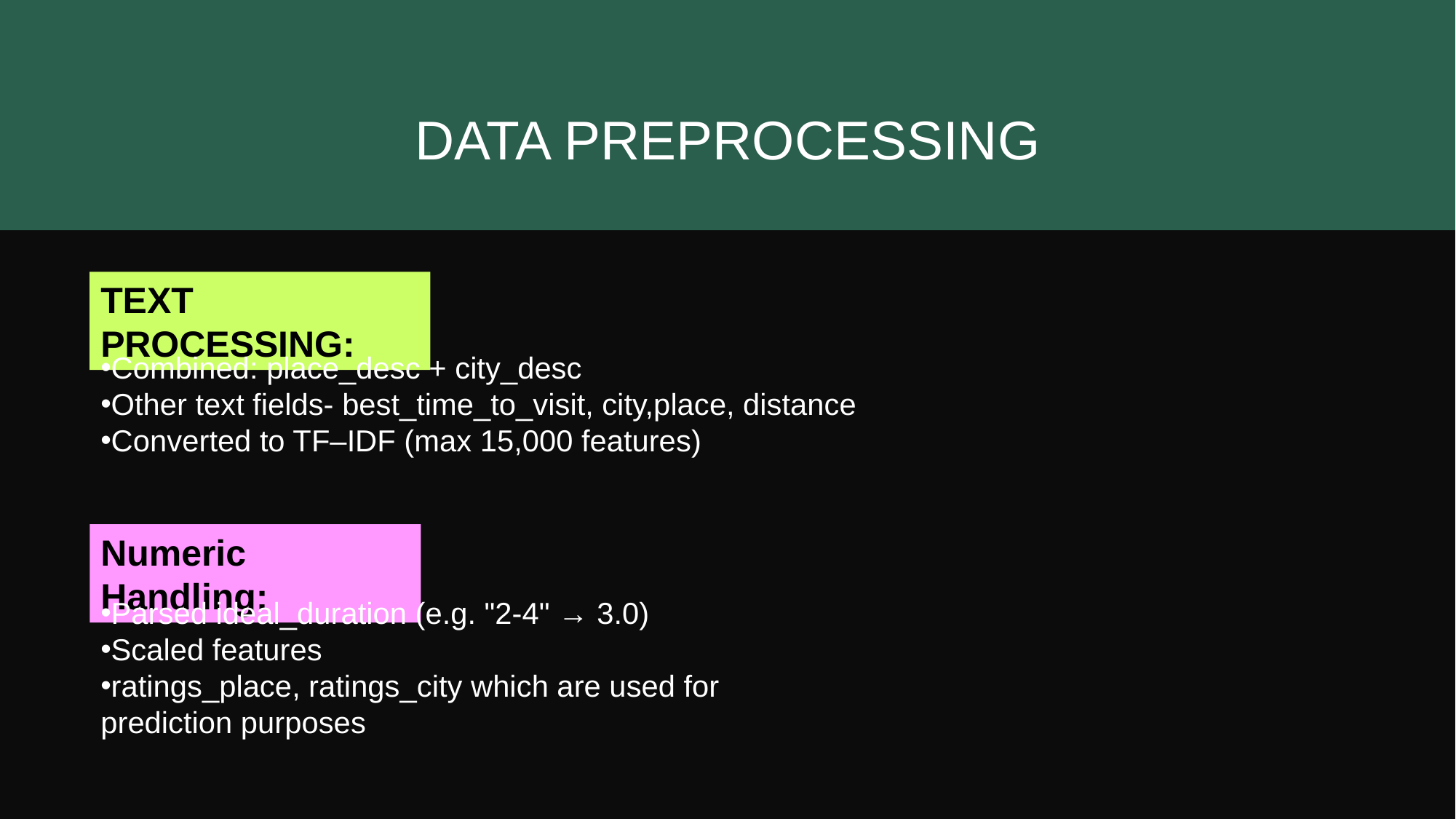

# DATA PREPROCESSING
TEXT PROCESSING:
Combined: place_desc + city_desc
Other text fields- best_time_to_visit, city,place, distance
Converted to TF–IDF (max 15,000 features)

Numeric Handling:
Parsed ideal_duration (e.g. "2-4" → 3.0)
Scaled features
ratings_place, ratings_city which are used for prediction purposes